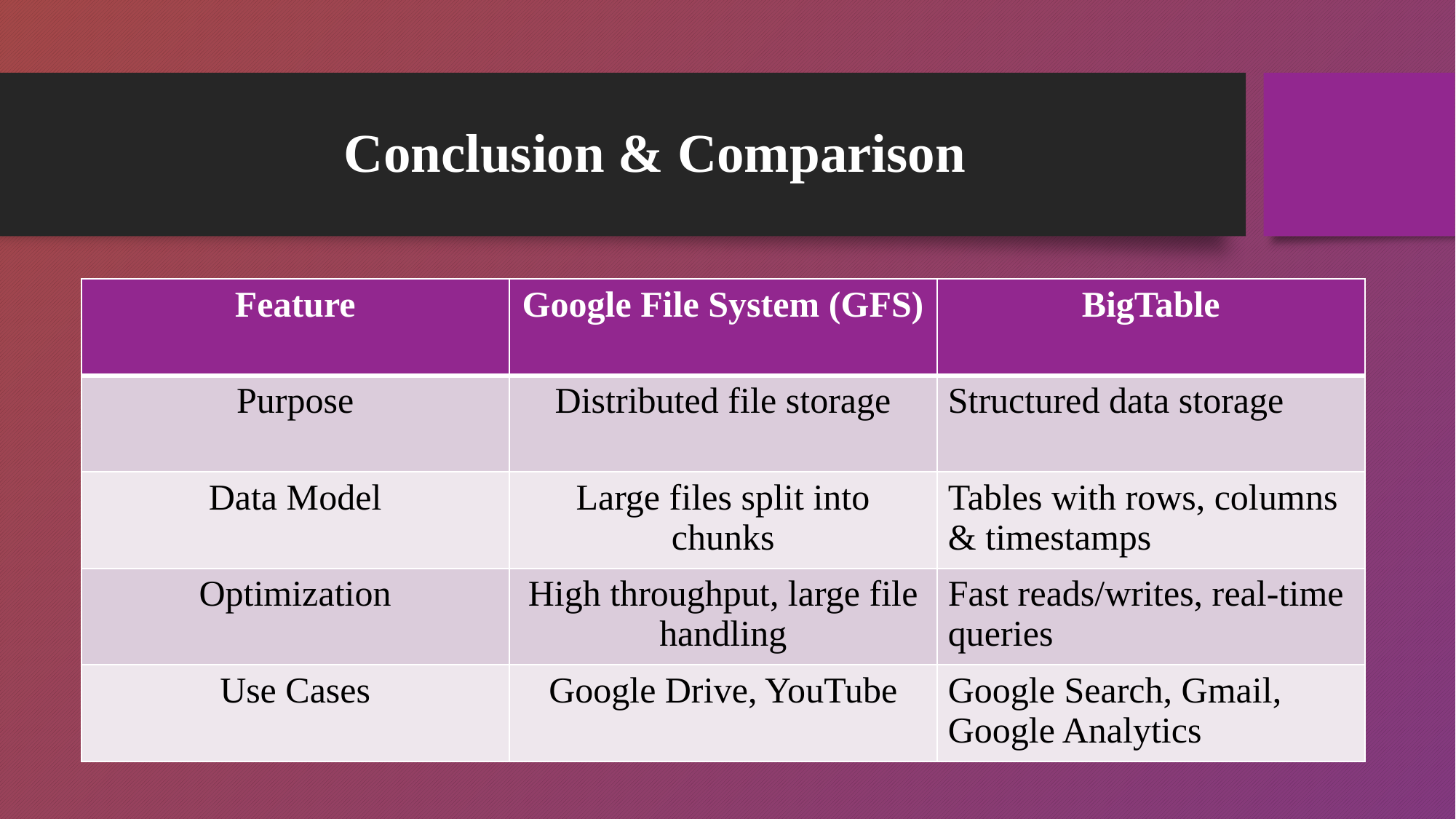

# Conclusion & Comparison
| Feature | Google File System (GFS) | BigTable |
| --- | --- | --- |
| Purpose | Distributed file storage | Structured data storage |
| Data Model | Large files split into chunks | Tables with rows, columns & timestamps |
| Optimization | High throughput, large file handling | Fast reads/writes, real-time queries |
| Use Cases | Google Drive, YouTube | Google Search, Gmail, Google Analytics |